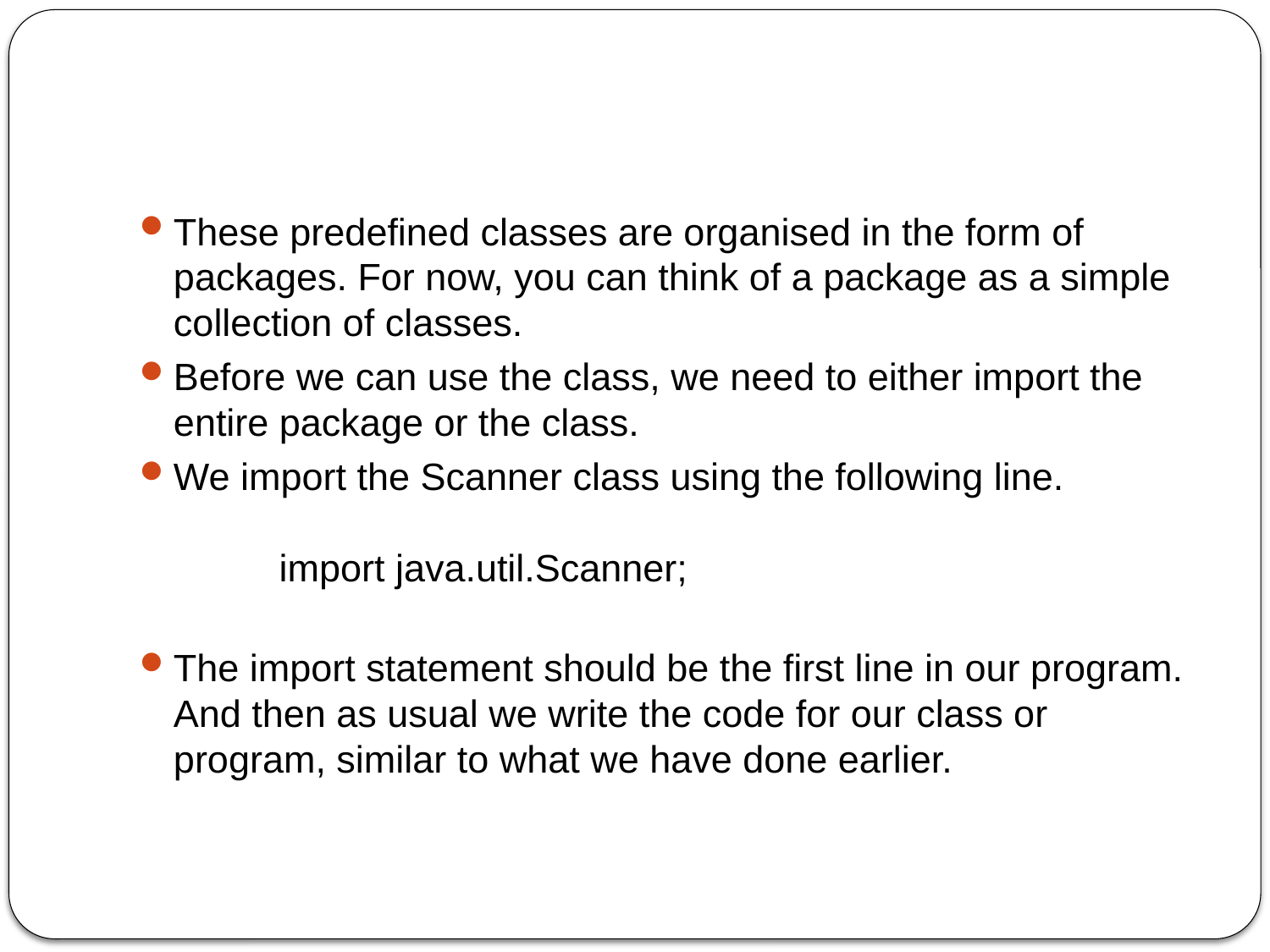

#
These predefined classes are organised in the form of packages. For now, you can think of a package as a simple collection of classes.
Before we can use the class, we need to either import the entire package or the class.
We import the Scanner class using the following line. 
		import java.util.Scanner;
The import statement should be the first line in our program. And then as usual we write the code for our class or program, similar to what we have done earlier.